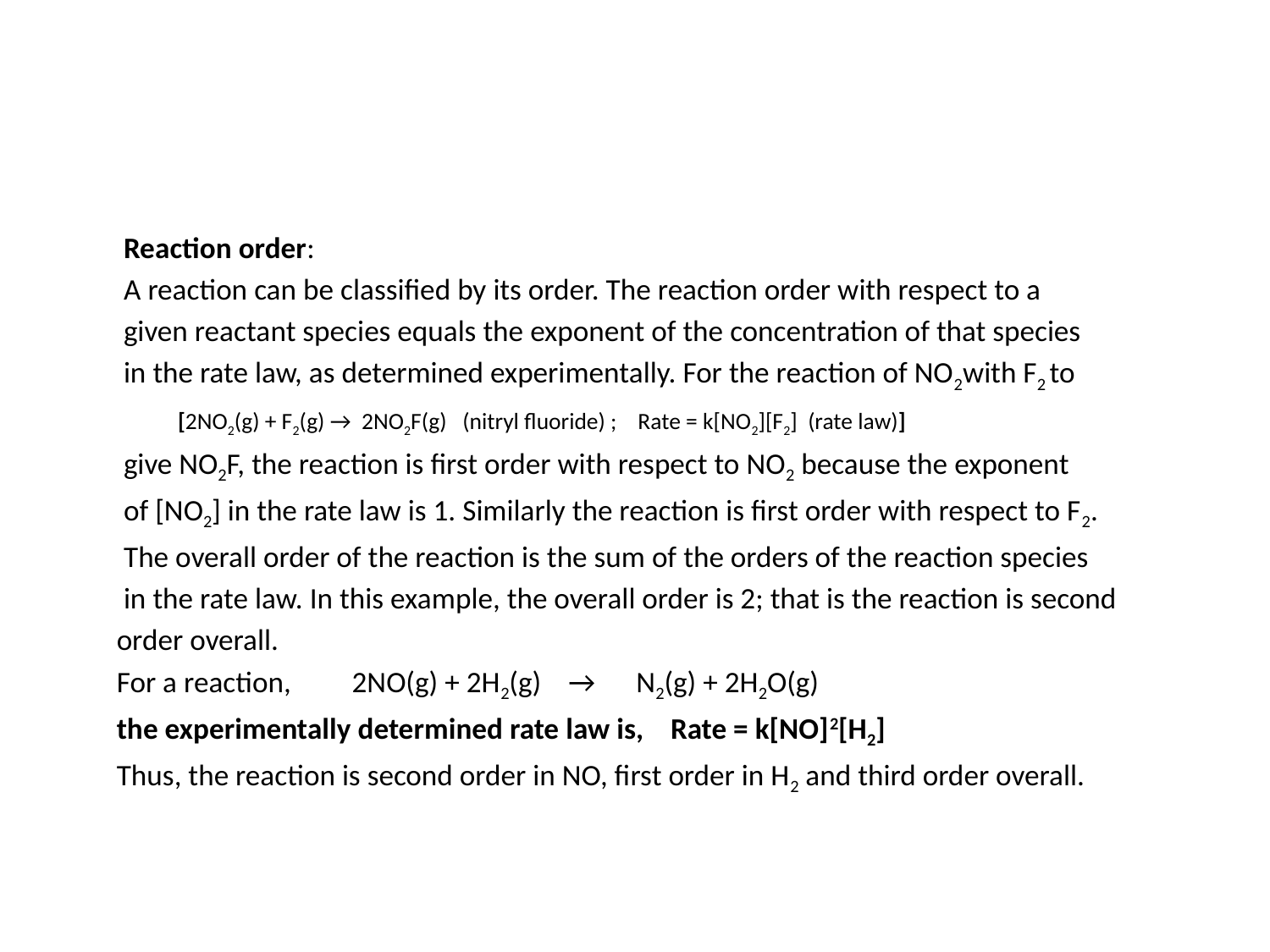

#
       Reaction order:
       A reaction can be classified by its order. The reaction order with respect to a
       given reactant species equals the exponent of the concentration of that species
       in the rate law, as determined experimentally. For the reaction of NO2with F2 to
               [2NO2(g) + F2(g) →  2NO2F(g)   (nitryl fluoride) ;    Rate = k[NO2][F2]  (rate law)]
       give NO2F, the reaction is first order with respect to NO2 because the exponent
       of [NO2] in the rate law is 1. Similarly the reaction is first order with respect to F2.
       The overall order of the reaction is the sum of the orders of the reaction species
       in the rate law. In this example, the overall order is 2; that is the reaction is second
      order overall.
      For a reaction,         2NO(g) + 2H2(g)    →      N2(g) + 2H2O(g)
      the experimentally determined rate law is,    Rate = k[NO]2[H2]
      Thus, the reaction is second order in NO, first order in H2 and third order overall.